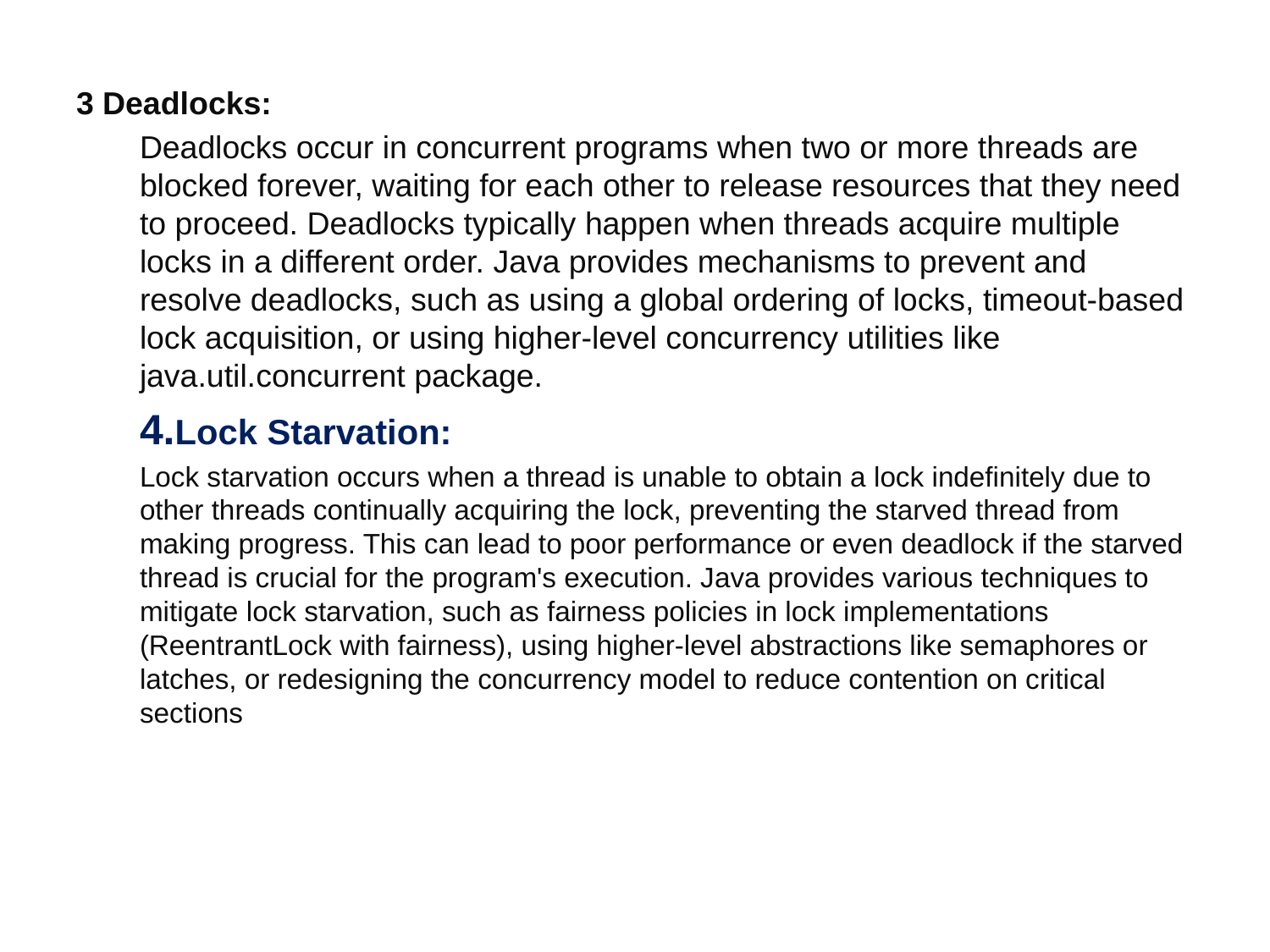

3 Deadlocks:
Deadlocks occur in concurrent programs when two or more threads are blocked forever, waiting for each other to release resources that they need to proceed. Deadlocks typically happen when threads acquire multiple locks in a different order. Java provides mechanisms to prevent and resolve deadlocks, such as using a global ordering of locks, timeout-based lock acquisition, or using higher-level concurrency utilities like java.util.concurrent package.
4.Lock Starvation:
Lock starvation occurs when a thread is unable to obtain a lock indefinitely due to other threads continually acquiring the lock, preventing the starved thread from making progress. This can lead to poor performance or even deadlock if the starved thread is crucial for the program's execution. Java provides various techniques to mitigate lock starvation, such as fairness policies in lock implementations (ReentrantLock with fairness), using higher-level abstractions like semaphores or latches, or redesigning the concurrency model to reduce contention on critical sections